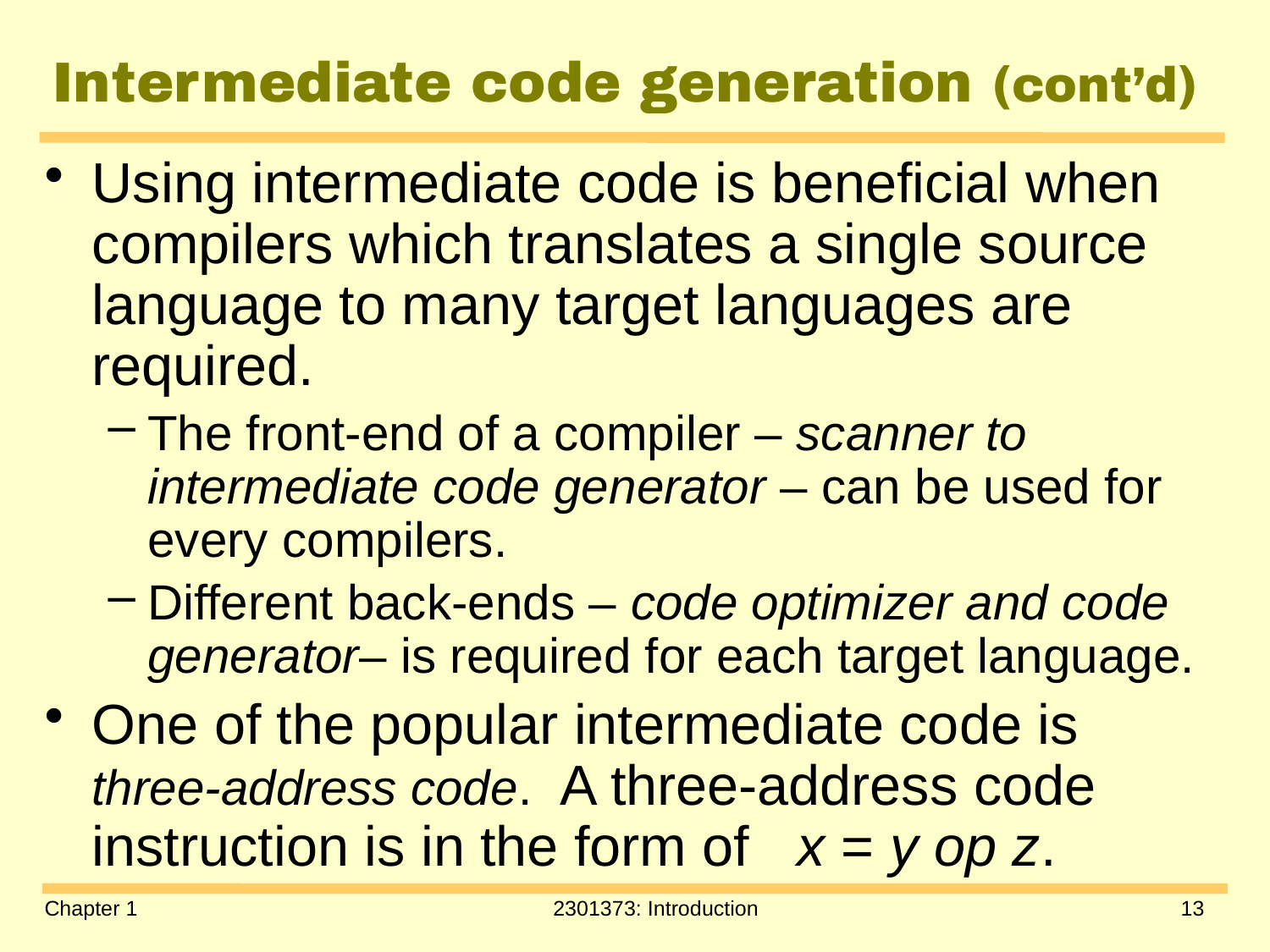

# Intermediate code generation (cont’d)
Using intermediate code is beneficial when compilers which translates a single source language to many target languages are required.
The front-end of a compiler – scanner to intermediate code generator – can be used for every compilers.
Different back-ends – code optimizer and code generator– is required for each target language.
One of the popular intermediate code is three-address code.  A three-address code instruction is in the form of   x = y op z.
Chapter 1
2301373: Introduction
13